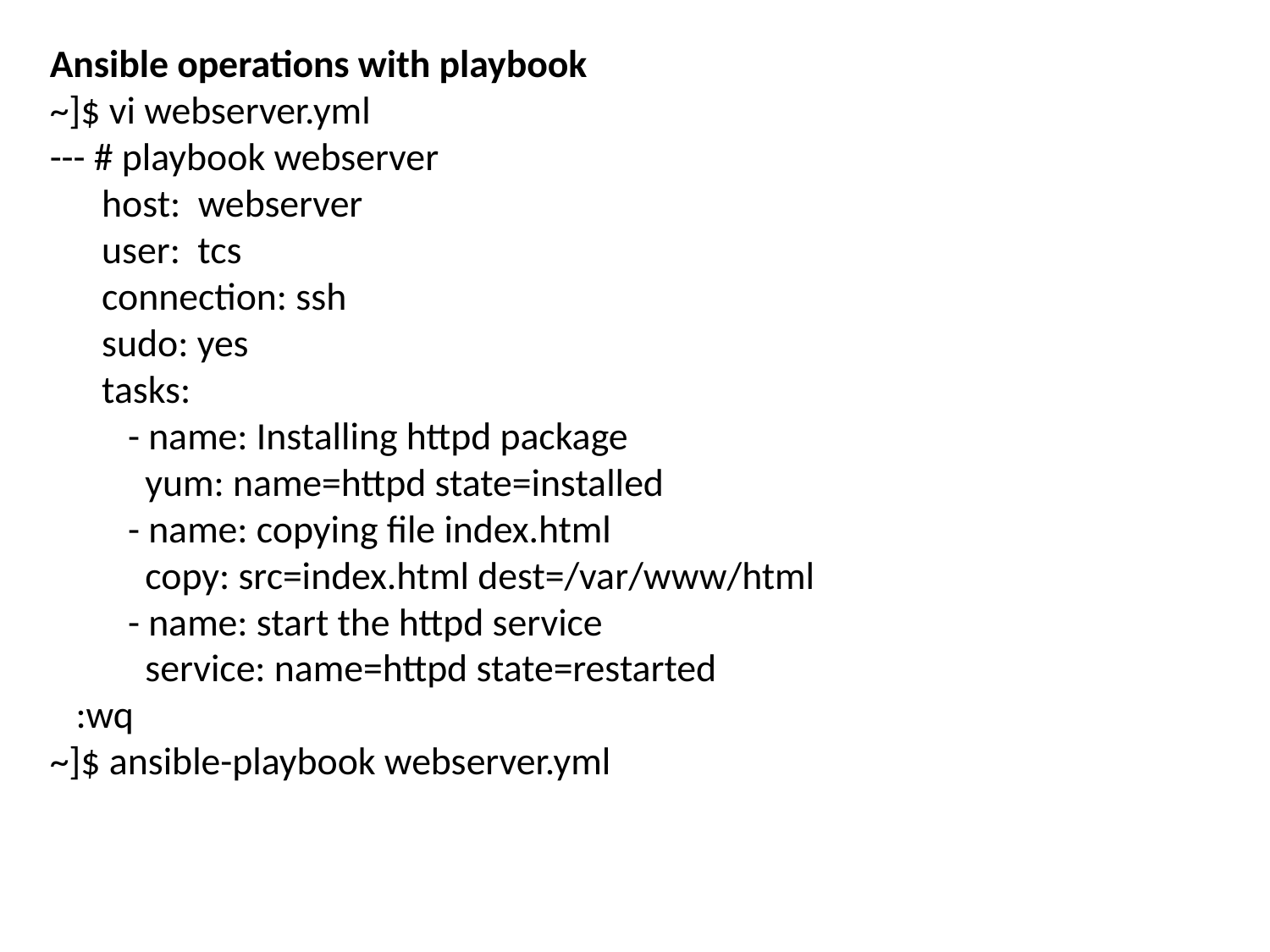

Ansible operations with playbook
~]$ vi webserver.yml
--- # playbook webserver
      host:  webserver
      user:  tcs
      connection: ssh
      sudo: yes
      tasks:
         - name: Installing httpd package
           yum: name=httpd state=installed
         - name: copying file index.html
           copy: src=index.html dest=/var/www/html
         - name: start the httpd service
           service: name=httpd state=restarted
   :wq
~]$ ansible-playbook webserver.yml